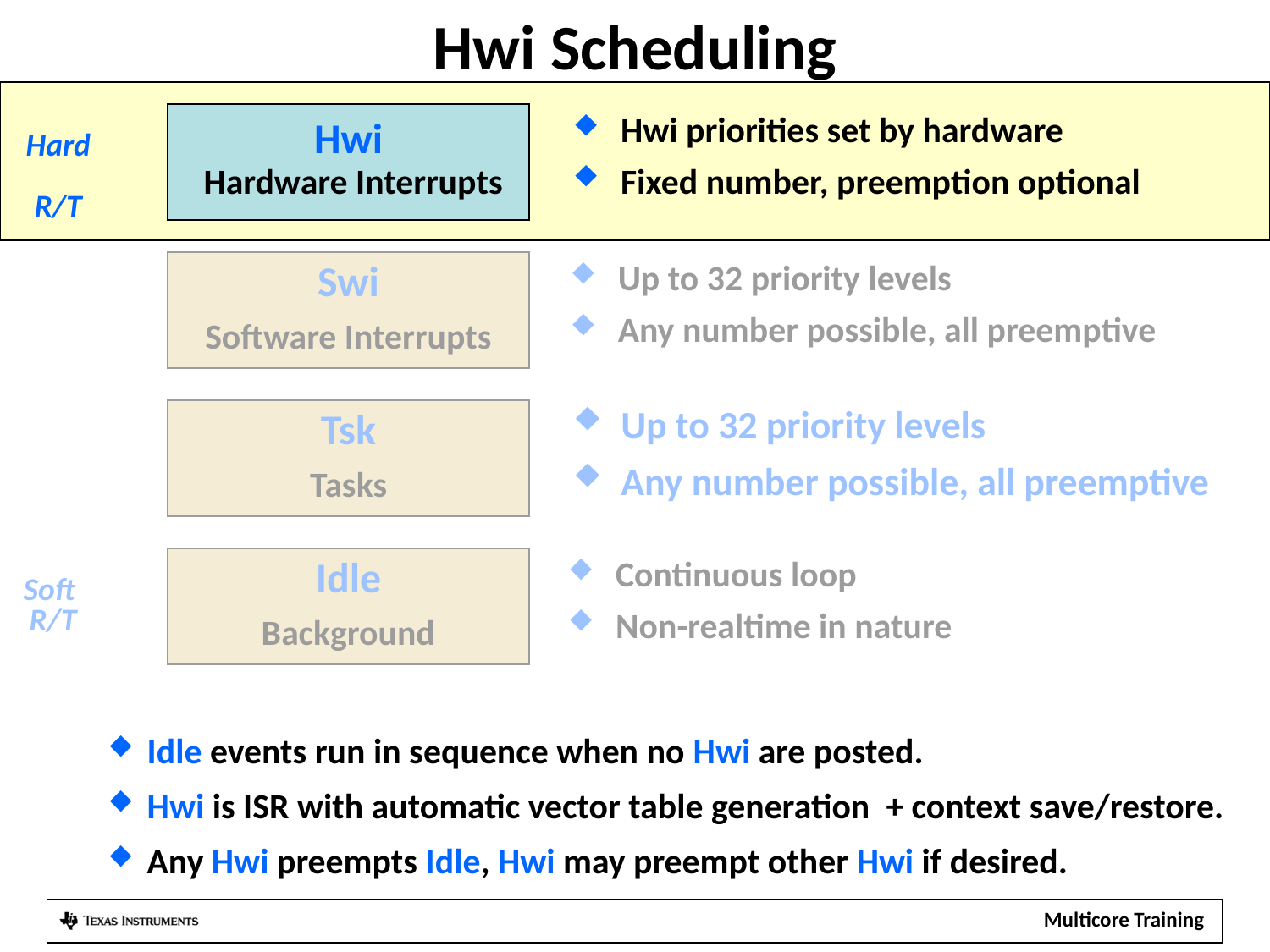

# Hwi Scheduling

Hwi
 Hardware Interrupts
Hwi priorities set by hardware
Fixed number, preemption optional
Hard
R/T

Swi
Software Interrupts
Up to 32 priority levels
Any number possible, all preemptive
Tsk
Tasks
Up to 32 priority levels
Any number possible, all preemptive
Idle
Background
Continuous loop
Non-realtime in nature
Soft
R/T
Idle events run in sequence when no Hwi are posted.
Hwi is ISR with automatic vector table generation  + context save/restore.
Any Hwi preempts Idle, Hwi may preempt other Hwi if desired.